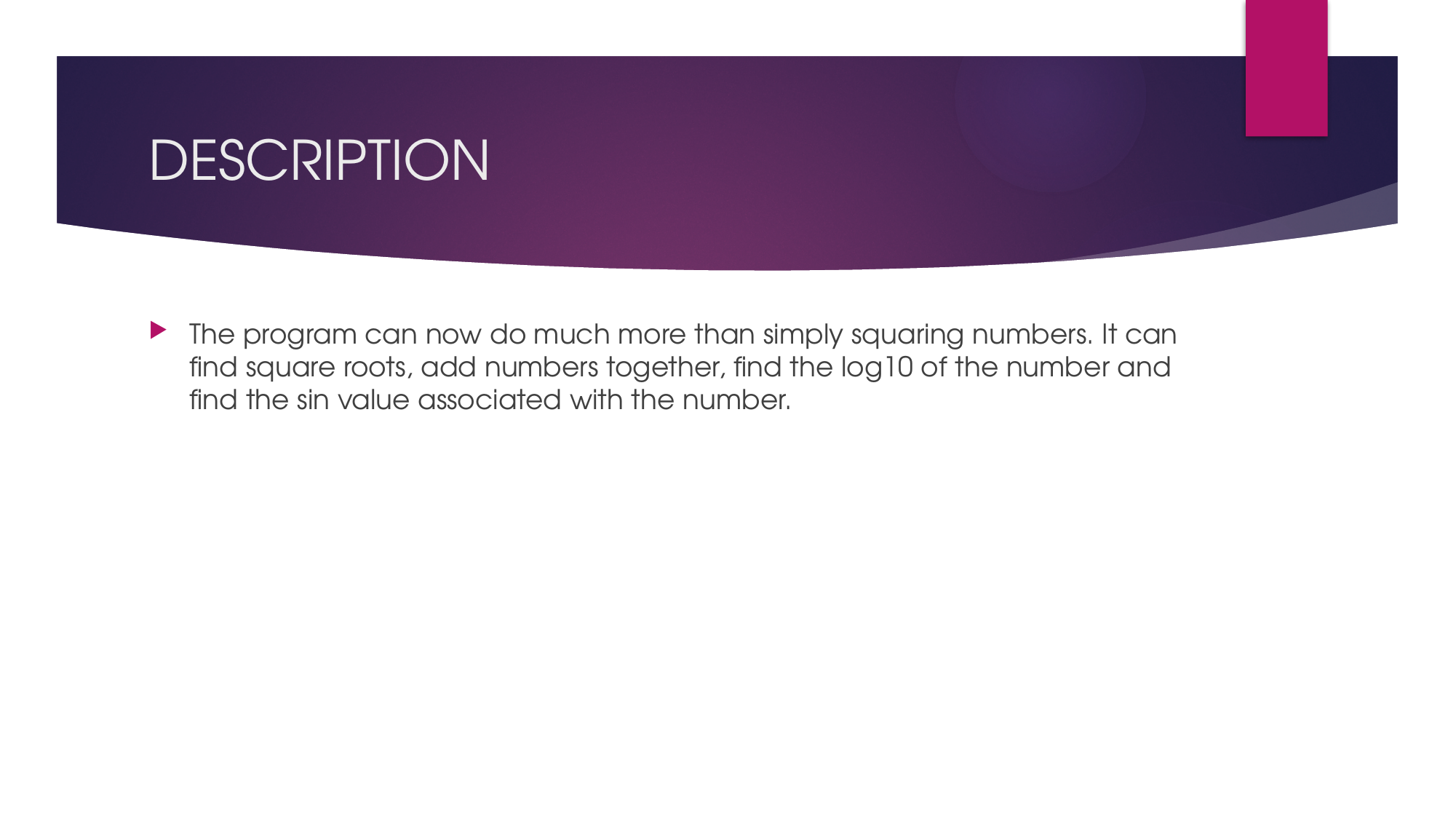

# DESCRIPTION
The program can now do much more than simply squaring numbers. It can find square roots, add numbers together, find the log10 of the number and find the sin value associated with the number.